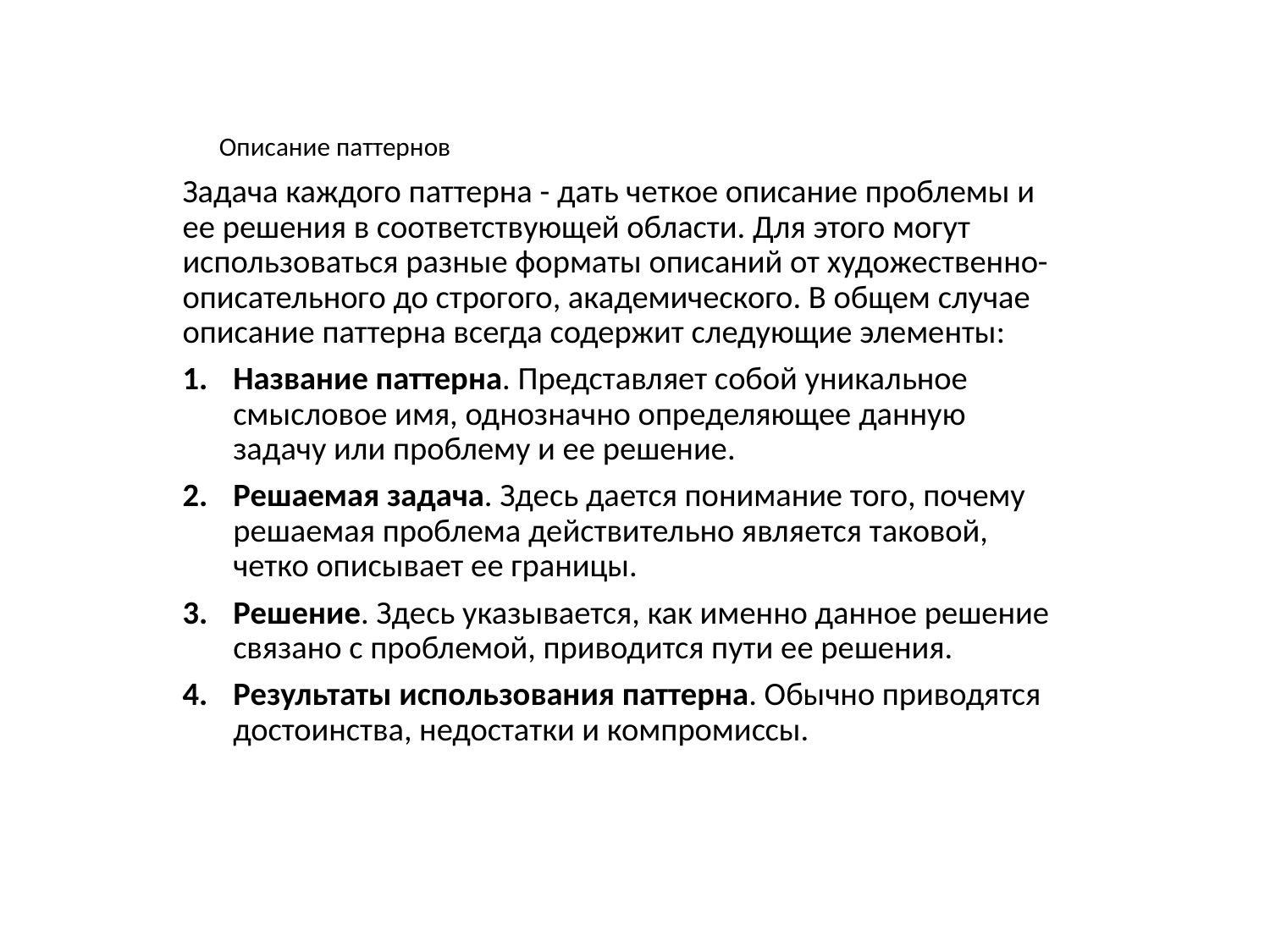

# Описание паттернов
Задача каждого паттерна - дать четкое описание проблемы и ее решения в соответствующей области. Для этого могут использоваться разные форматы описаний от художественно-описательного до строгого, академического. В общем случае описание паттерна всегда содержит следующие элементы:
Название паттерна. Представляет собой уникальное смысловое имя, однозначно определяющее данную задачу или проблему и ее решение.
Решаемая задача. Здесь дается понимание того, почему решаемая проблема действительно является таковой, четко описывает ее границы.
Решение. Здесь указывается, как именно данное решение связано с проблемой, приводится пути ее решения.
Результаты использования паттерна. Обычно приводятся достоинства, недостатки и компромиссы.